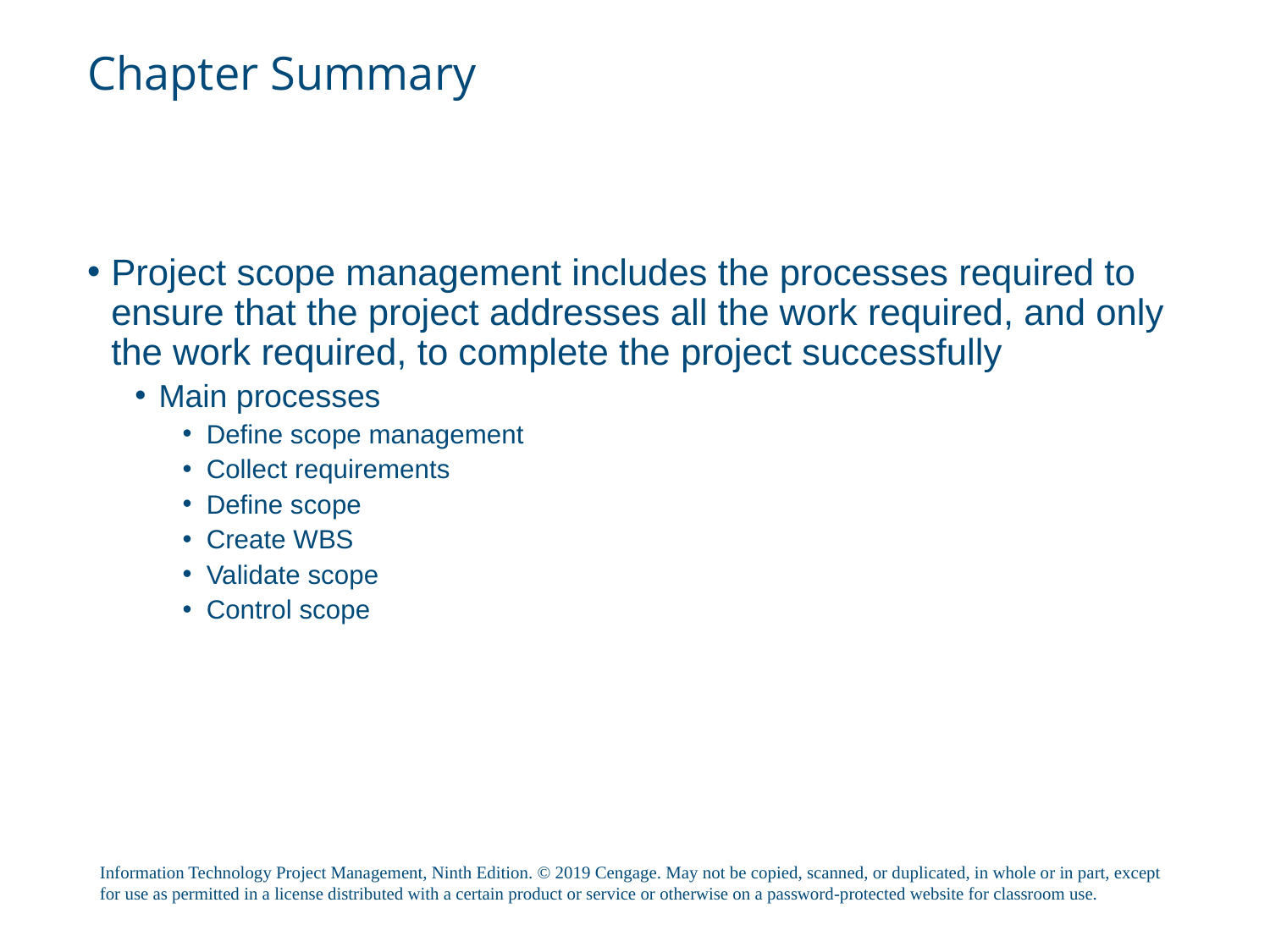

# Chapter Summary
Project scope management includes the processes required to ensure that the project addresses all the work required, and only the work required, to complete the project successfully
Main processes
Define scope management
Collect requirements
Define scope
Create WBS
Validate scope
Control scope
Information Technology Project Management, Ninth Edition. © 2019 Cengage. May not be copied, scanned, or duplicated, in whole or in part, except for use as permitted in a license distributed with a certain product or service or otherwise on a password-protected website for classroom use.